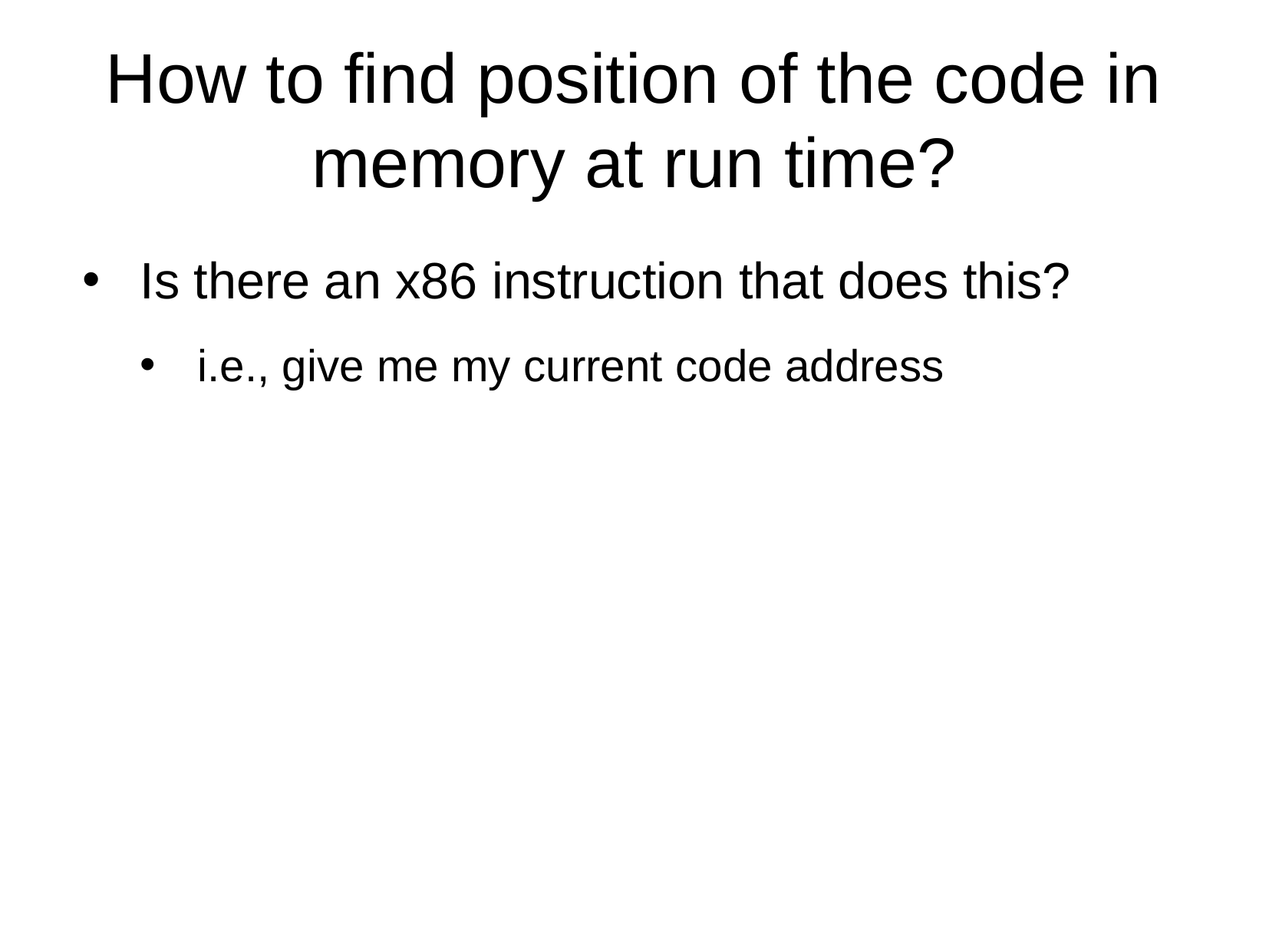

How to find position of the code in memory at run time?
Is there an x86 instruction that does this?
i.e., give me my current code address